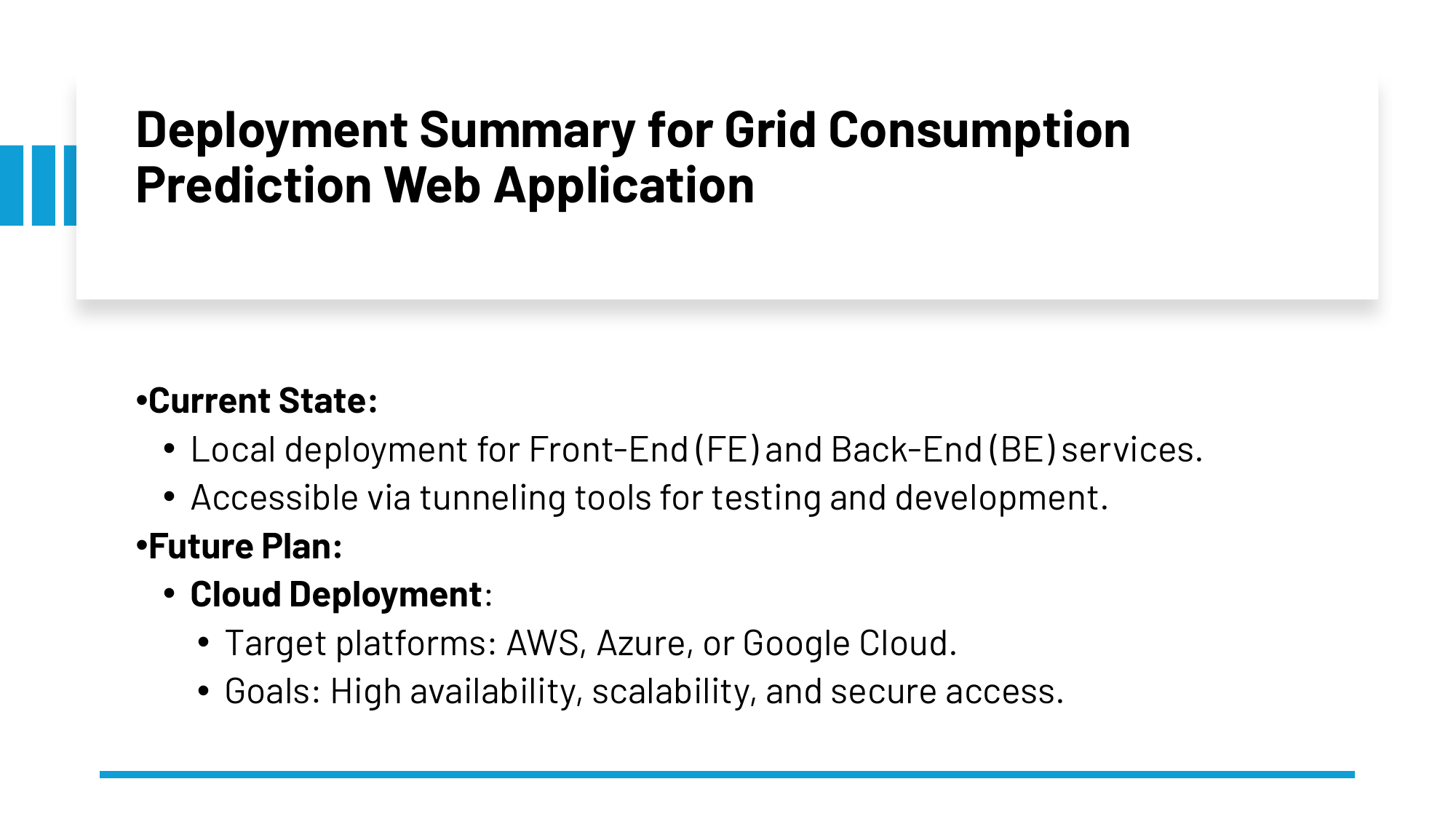

Deployment Summary for Grid Consumption Prediction Web Application

Current State:
Local deployment for Front-End (FE) and Back-End (BE) services.
Accessible via tunneling tools for testing and development.
Future Plan:
Cloud Deployment:
Target platforms: AWS, Azure, or Google Cloud.
Goals: High availability, scalability, and secure access.